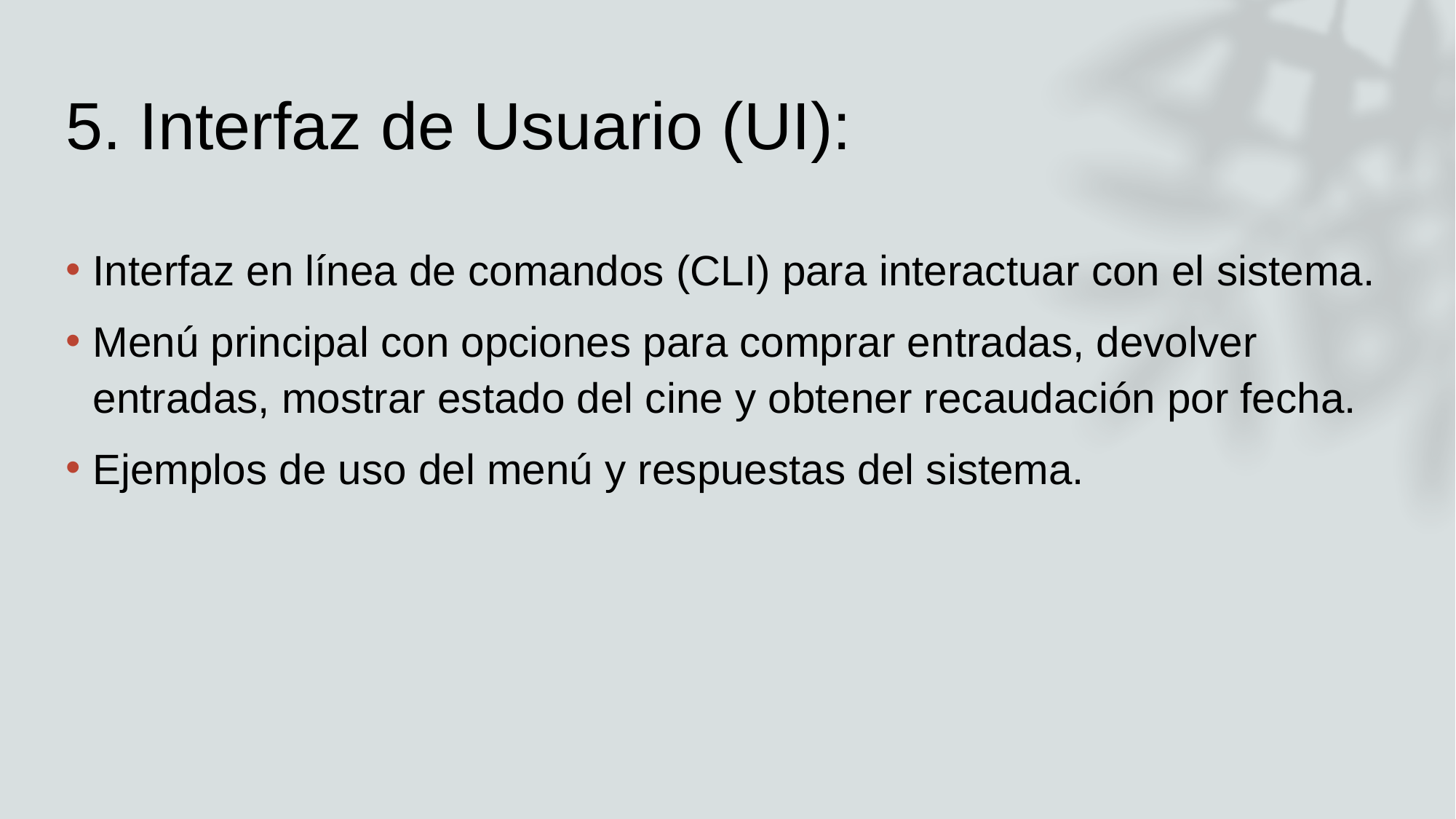

# 5. Interfaz de Usuario (UI):
Interfaz en línea de comandos (CLI) para interactuar con el sistema.
Menú principal con opciones para comprar entradas, devolver entradas, mostrar estado del cine y obtener recaudación por fecha.
Ejemplos de uso del menú y respuestas del sistema.